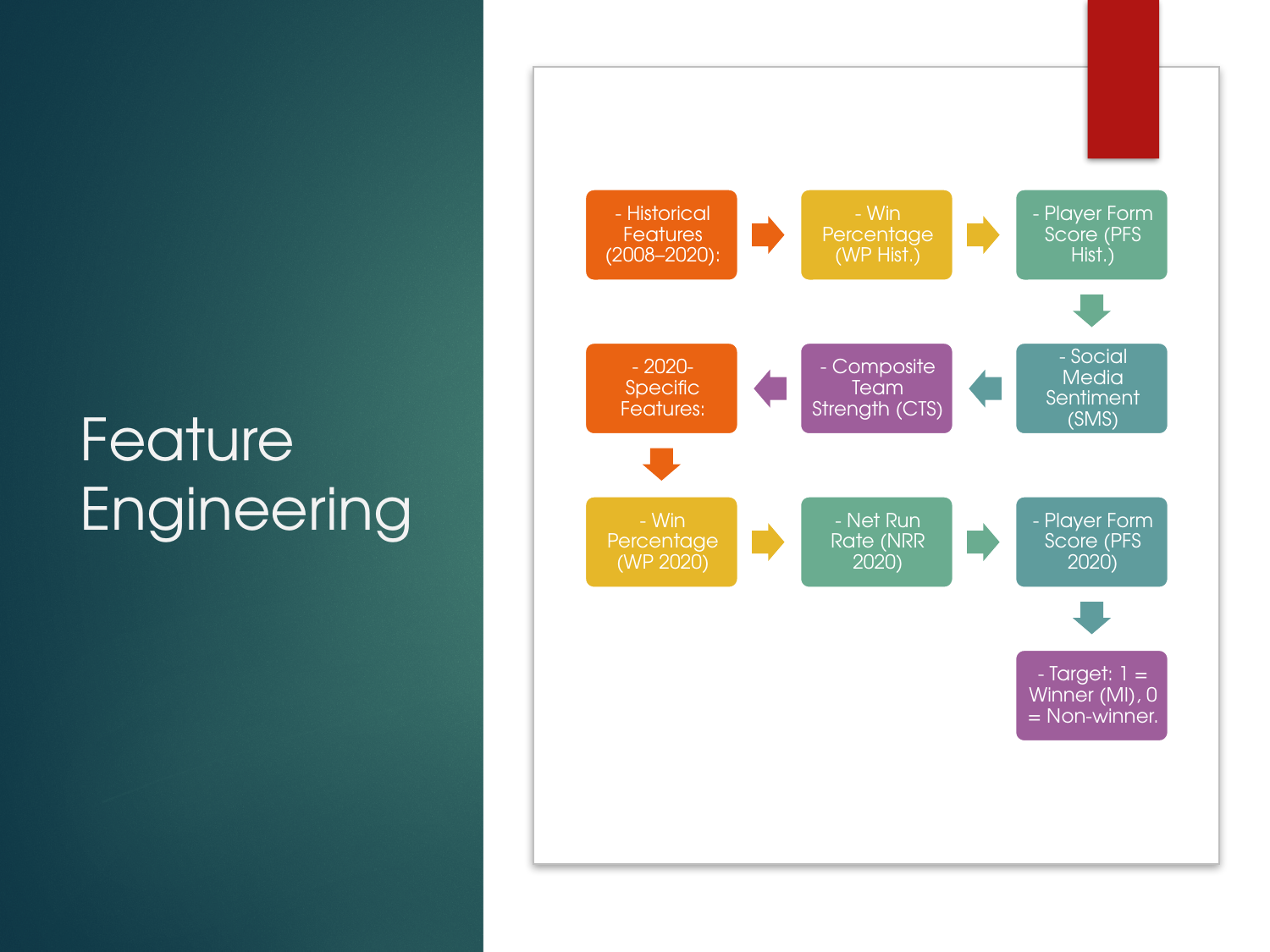

- Historical Features (2008–2020):

- Win Percentage (WP Hist.)

- Player Form Score (PFS Hist.)

- Social Media Sentiment (SMS)

- Composite Team Strength (CTS)

- 2020-Specific Features:

- Win Percentage (WP 2020)

- Net Run Rate (NRR 2020)

- Player Form Score (PFS 2020)

- Target: 1 = Winner (MI), 0 = Non-winner.
# Feature Engineering